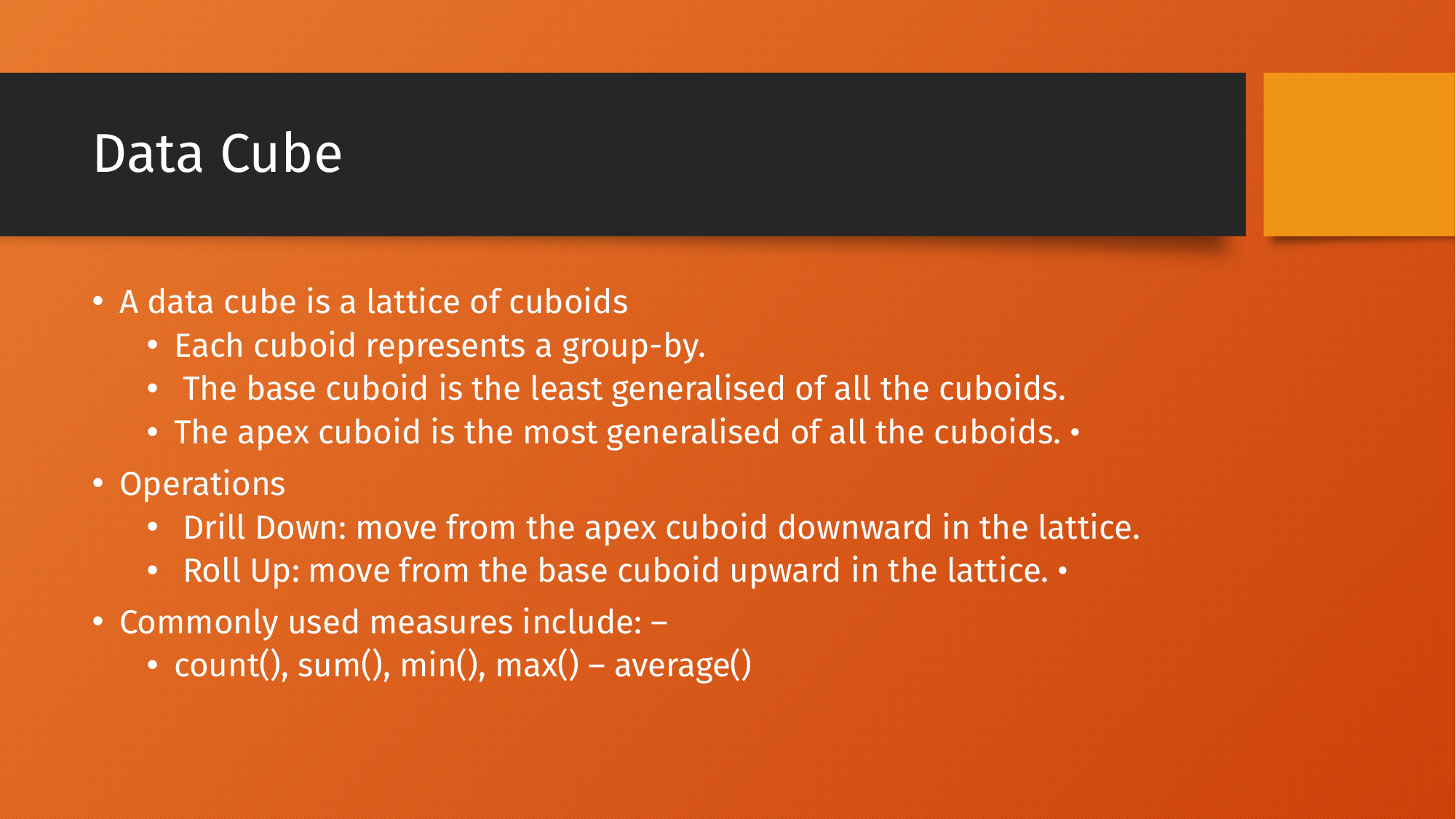

# Data Cube
A data cube is a lattice of cuboids
Each cuboid represents a group-by.
 The base cuboid is the least generalised of all the cuboids.
The apex cuboid is the most generalised of all the cuboids. •
Operations
 Drill Down: move from the apex cuboid downward in the lattice.
 Roll Up: move from the base cuboid upward in the lattice. •
Commonly used measures include: –
count(), sum(), min(), max() – average()